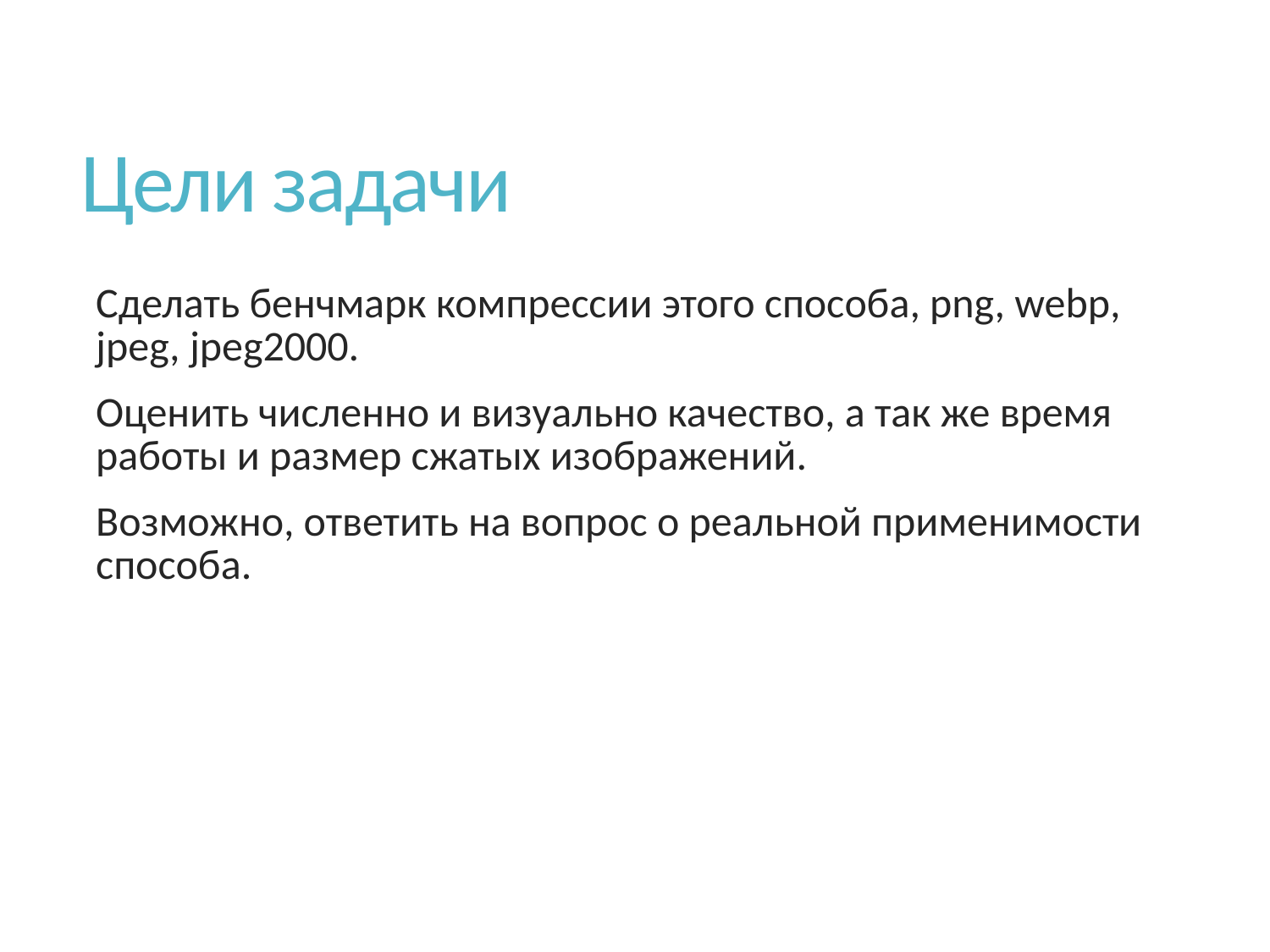

# Цели задачи
Сделать бенчмарк компрессии этого способа, png, webp, jpeg, jpeg2000.
Оценить численно и визуально качество, а так же время работы и размер сжатых изображений.
Возможно, ответить на вопрос о реальной применимости способа.